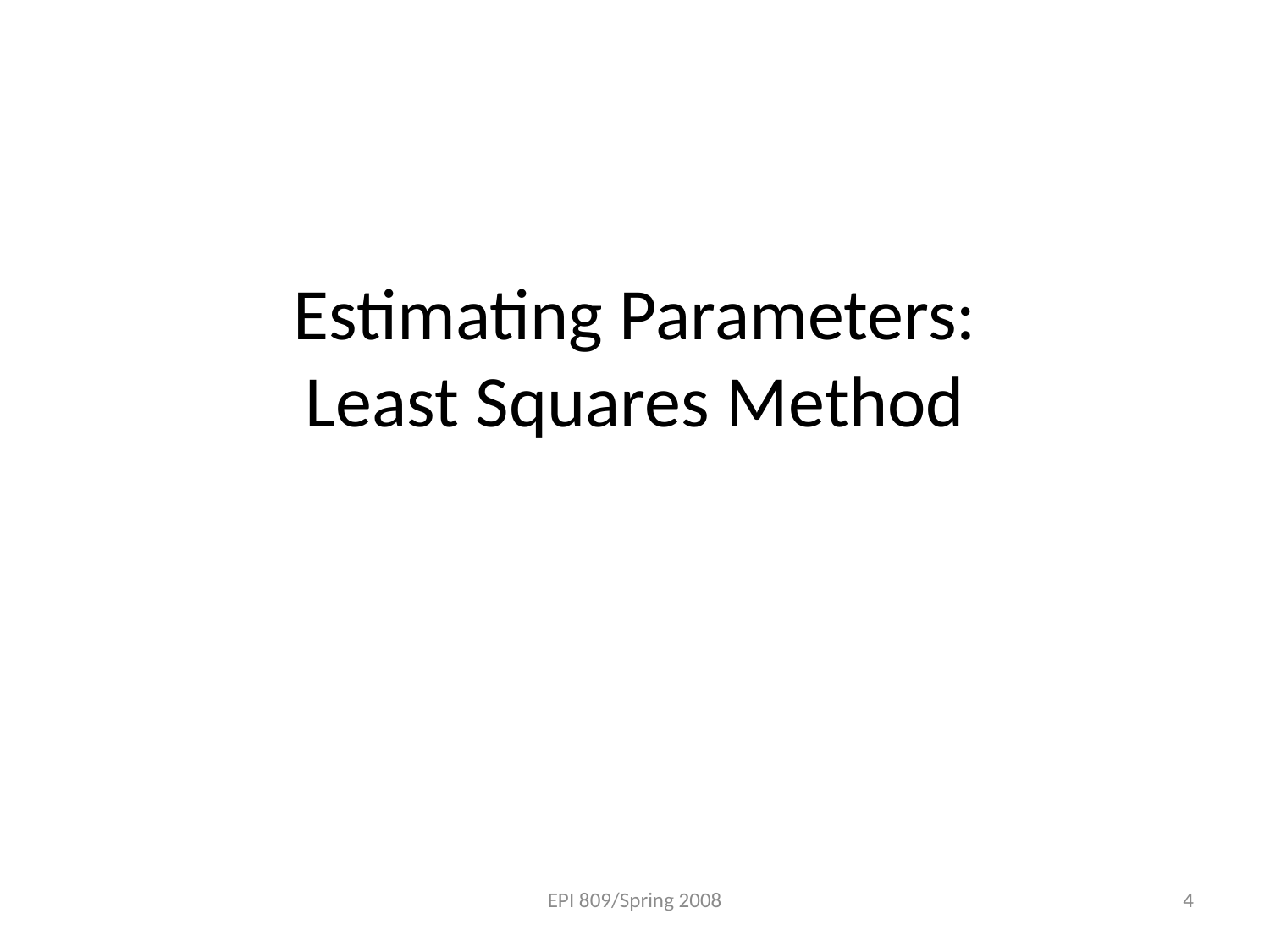

# Estimating Parameters: Least Squares Method
EPI 809/Spring 2008
4